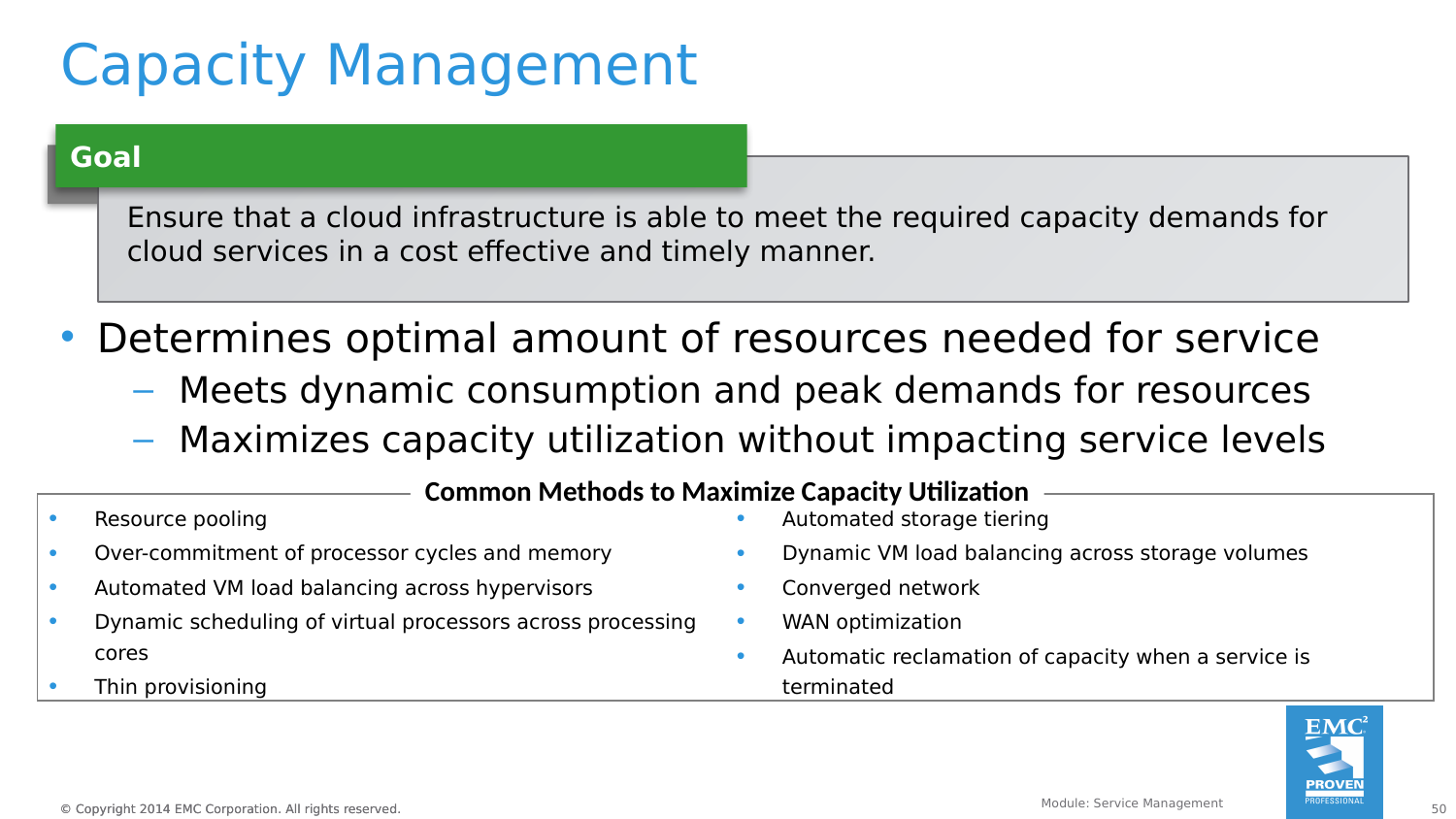

# Capacity Management
Goal

Ensure that a cloud infrastructure is able to meet the required capacity demands for cloud services in a cost effective and timely manner.
Determines optimal amount of resources needed for service
Meets dynamic consumption and peak demands for resources
Maximizes capacity utilization without impacting service levels
Common Methods to Maximize Capacity Utilization
Resource pooling
Over-commitment of processor cycles and memory
Automated VM load balancing across hypervisors
Dynamic scheduling of virtual processors across processing cores
Thin provisioning
Automated storage tiering
Dynamic VM load balancing across storage volumes
Converged network
WAN optimization
Automatic reclamation of capacity when a service is terminated

Module: Service Management